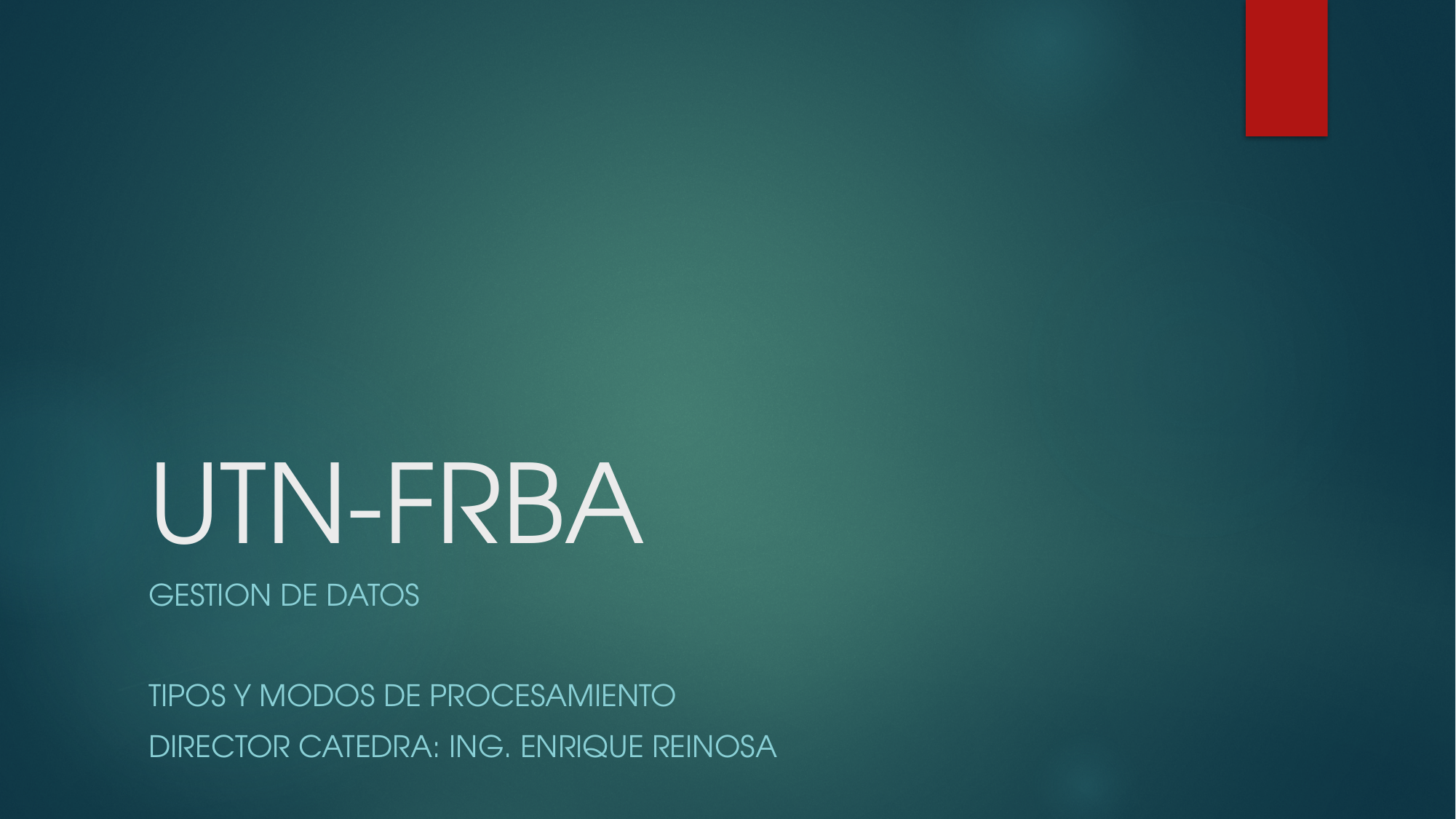

# UTN-FRBA
GESTION DE DATOS

TIPOS Y MODOS DE PROCESAMIENTO
Director Catedra: Ing. Enrique Reinosa